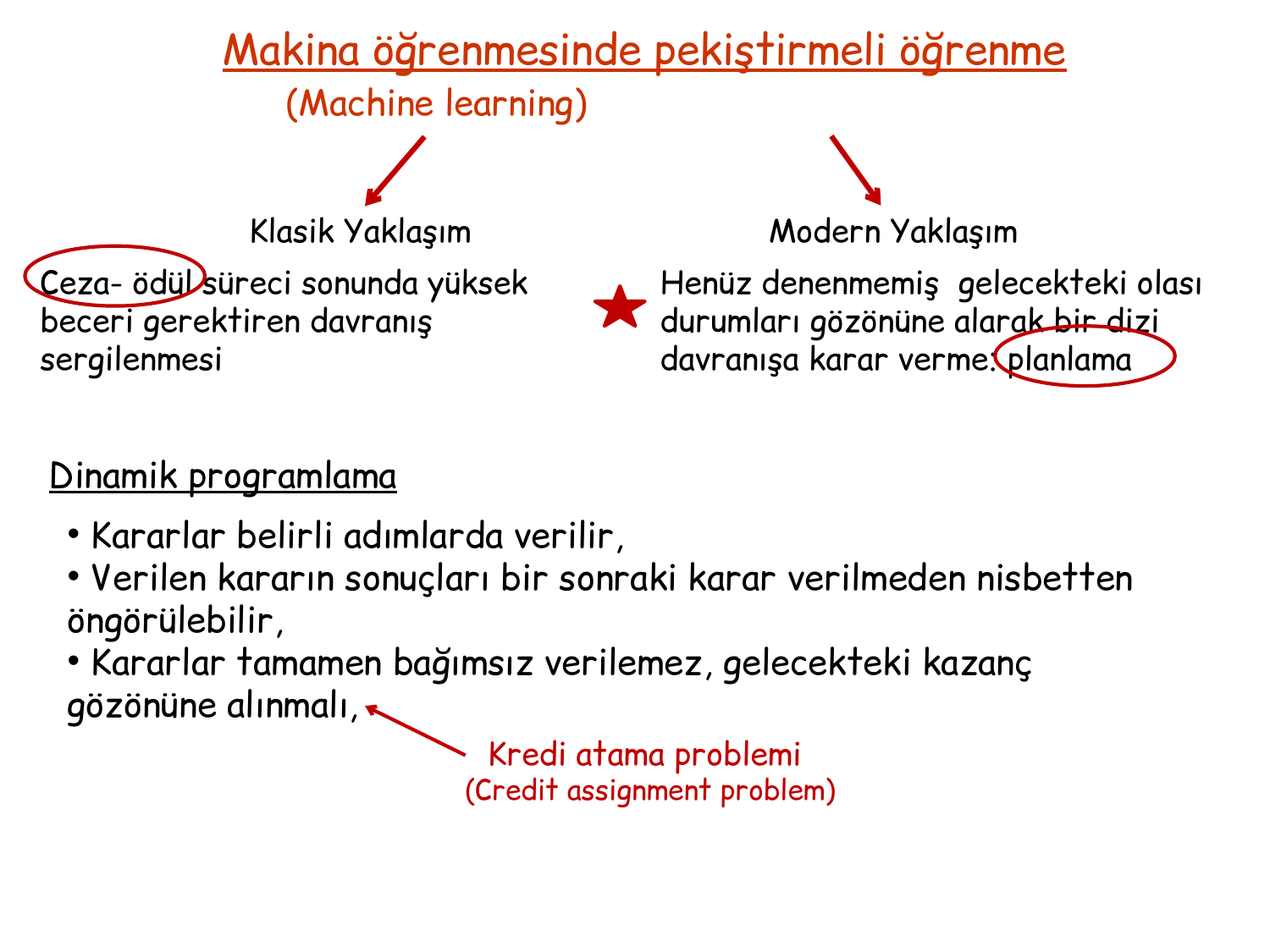

Makina öğrenmesinde pekiştirmeli öğrenme
                  (Machine learning)
Klasik Yaklaşım
Modern Yaklaşım

Ceza- ödül süreci sonunda yüksek
beceri gerektiren davranış
sergilenmesi
Henüz denenmemiş  gelecekteki olası
durumları gözönüne alarak bir dizi
davranışa karar verme: planlama

Dinamik programlama
 Kararlar belirli adımlarda verilir,
 Verilen kararın sonuçları bir sonraki karar verilmeden nisbetten öngörülebilir,
 Kararlar tamamen bağımsız verilemez, gelecekteki kazanç gözönüne alınmalı,
     Kredi atama problemi
   (Credit assignment problem)